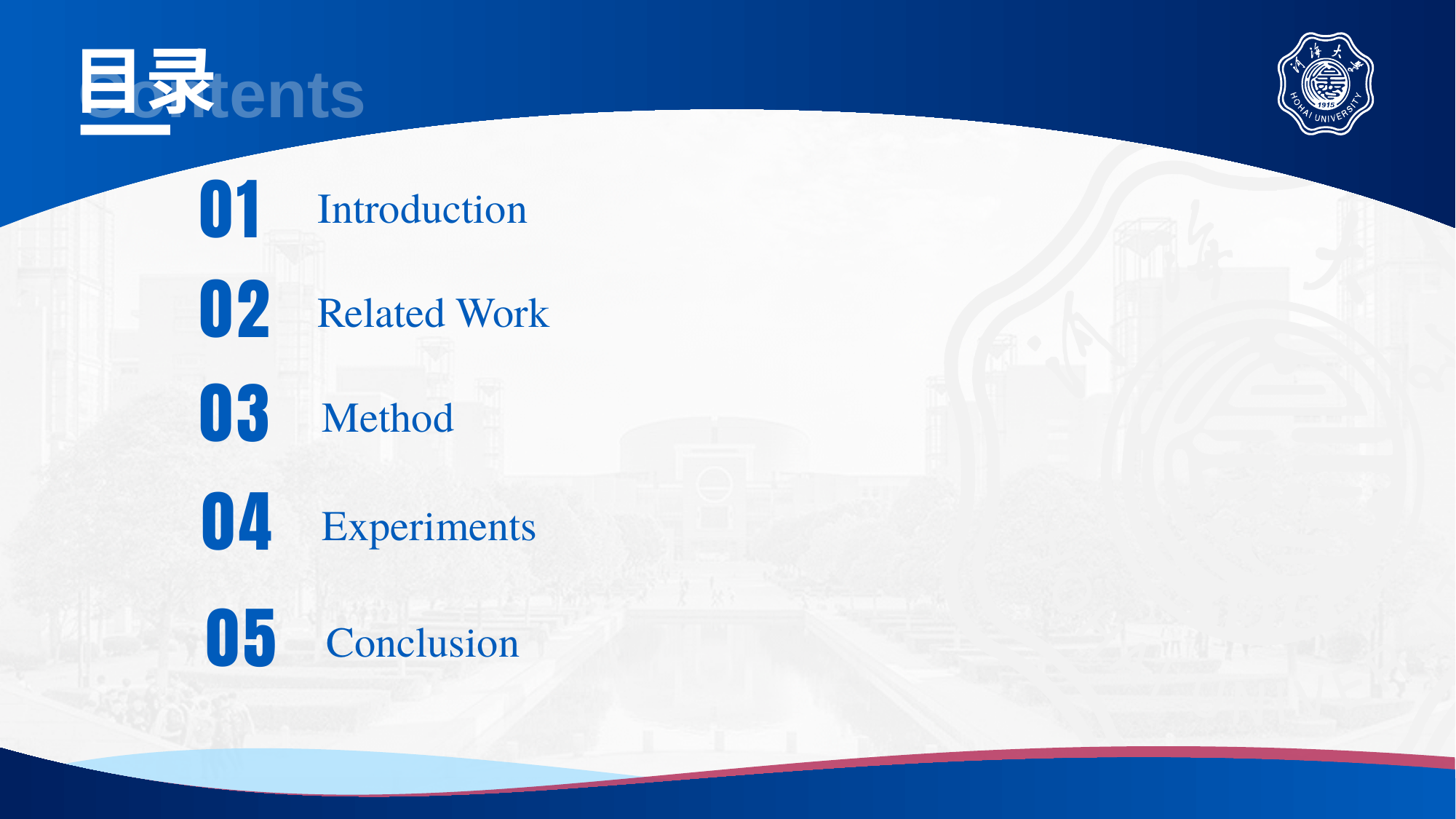

01

Introduction
02
 Related Work

03
Method
04
Experiments
05
Conclusion